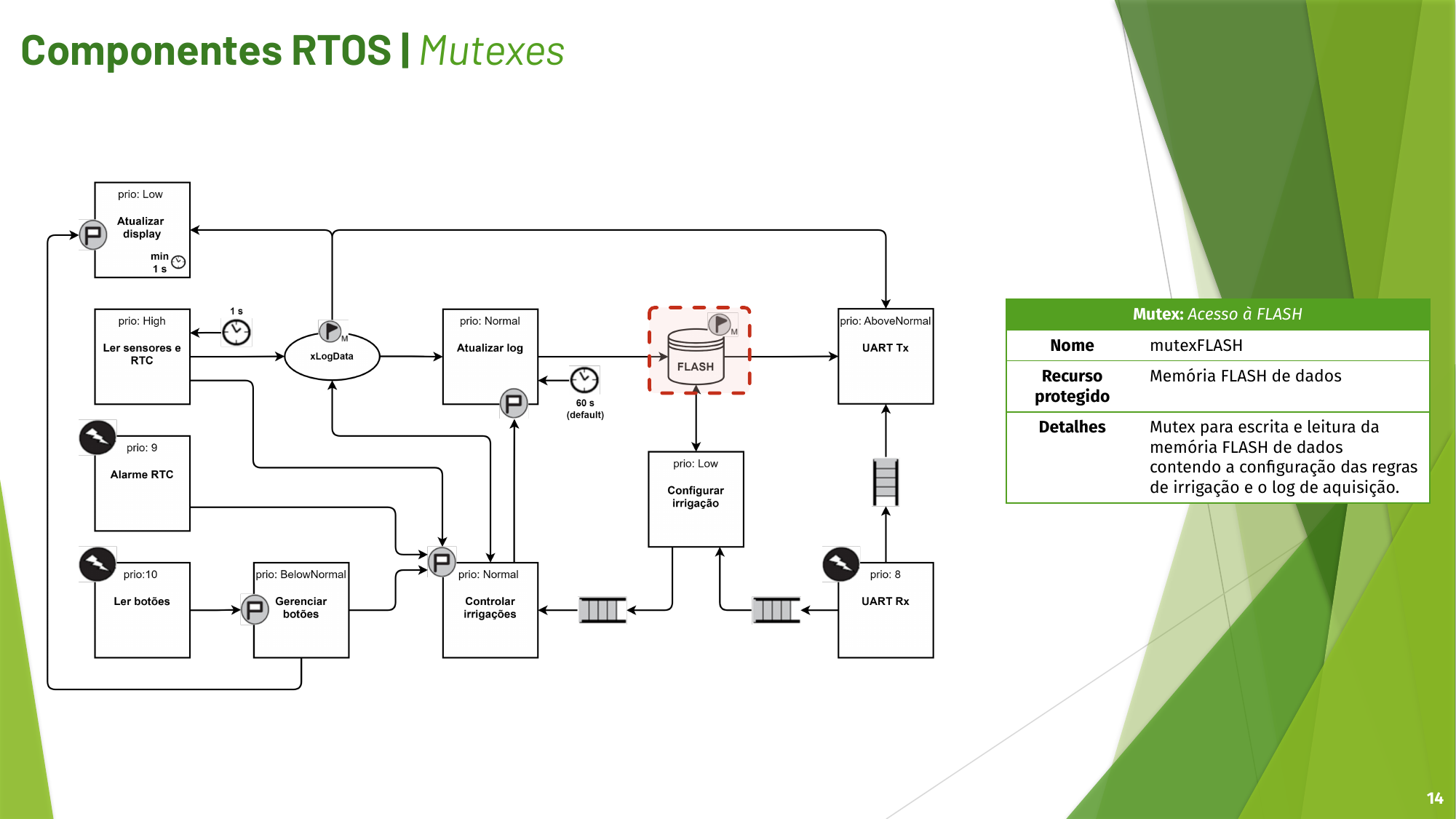

Componentes RTOS | Mutexes
| Mutex: Acesso à FLASH |  |
| --- | --- |
| Nome | mutexFLASH |
| Recurso protegido | Memória FLASH de dados |
| Detalhes | Mutex para escrita e leitura da memória FLASH de dados contendo a configuração das regras de irrigação e o log de aquisição. |

14